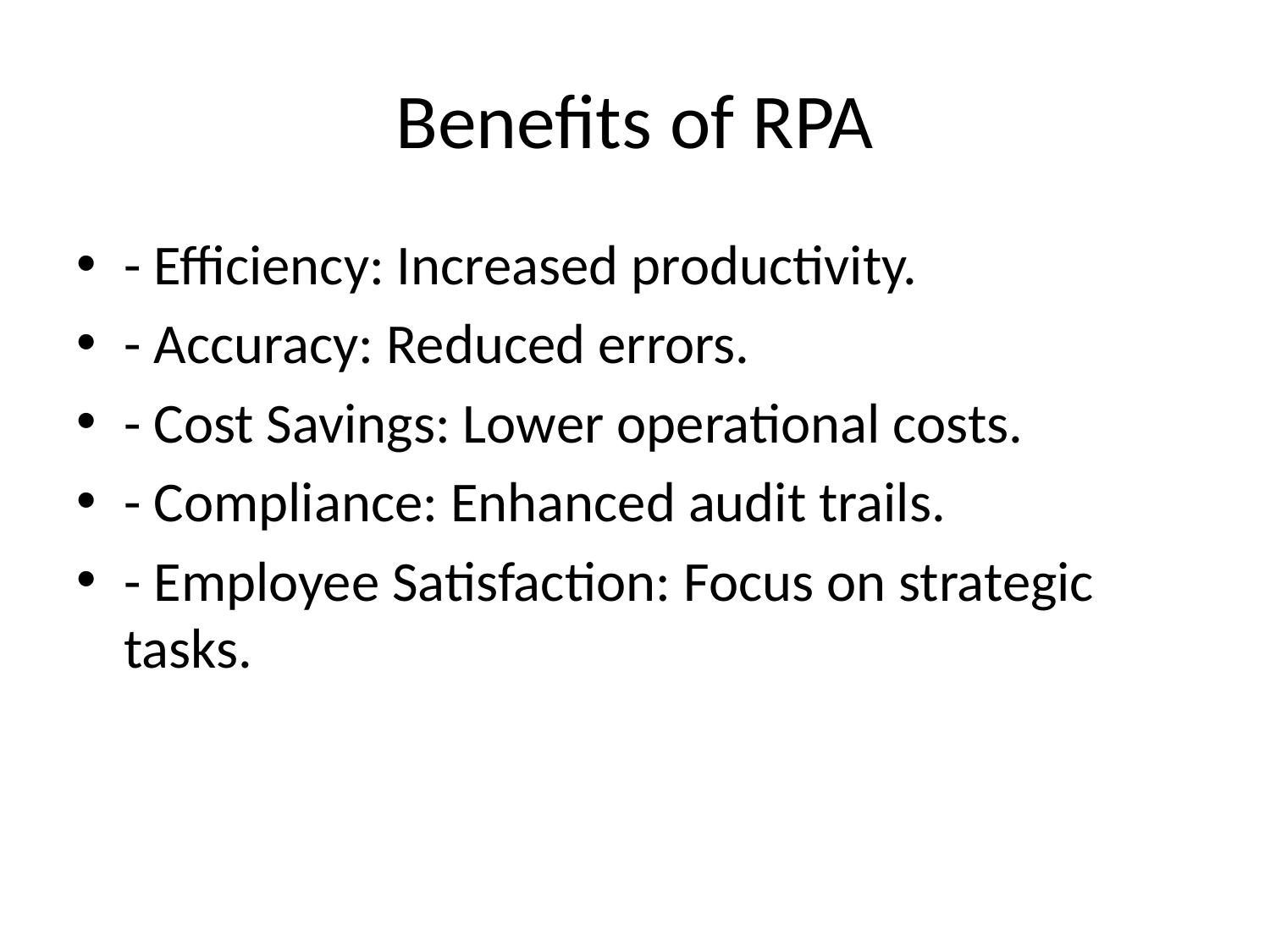

# Benefits of RPA
- Efficiency: Increased productivity.
- Accuracy: Reduced errors.
- Cost Savings: Lower operational costs.
- Compliance: Enhanced audit trails.
- Employee Satisfaction: Focus on strategic tasks.